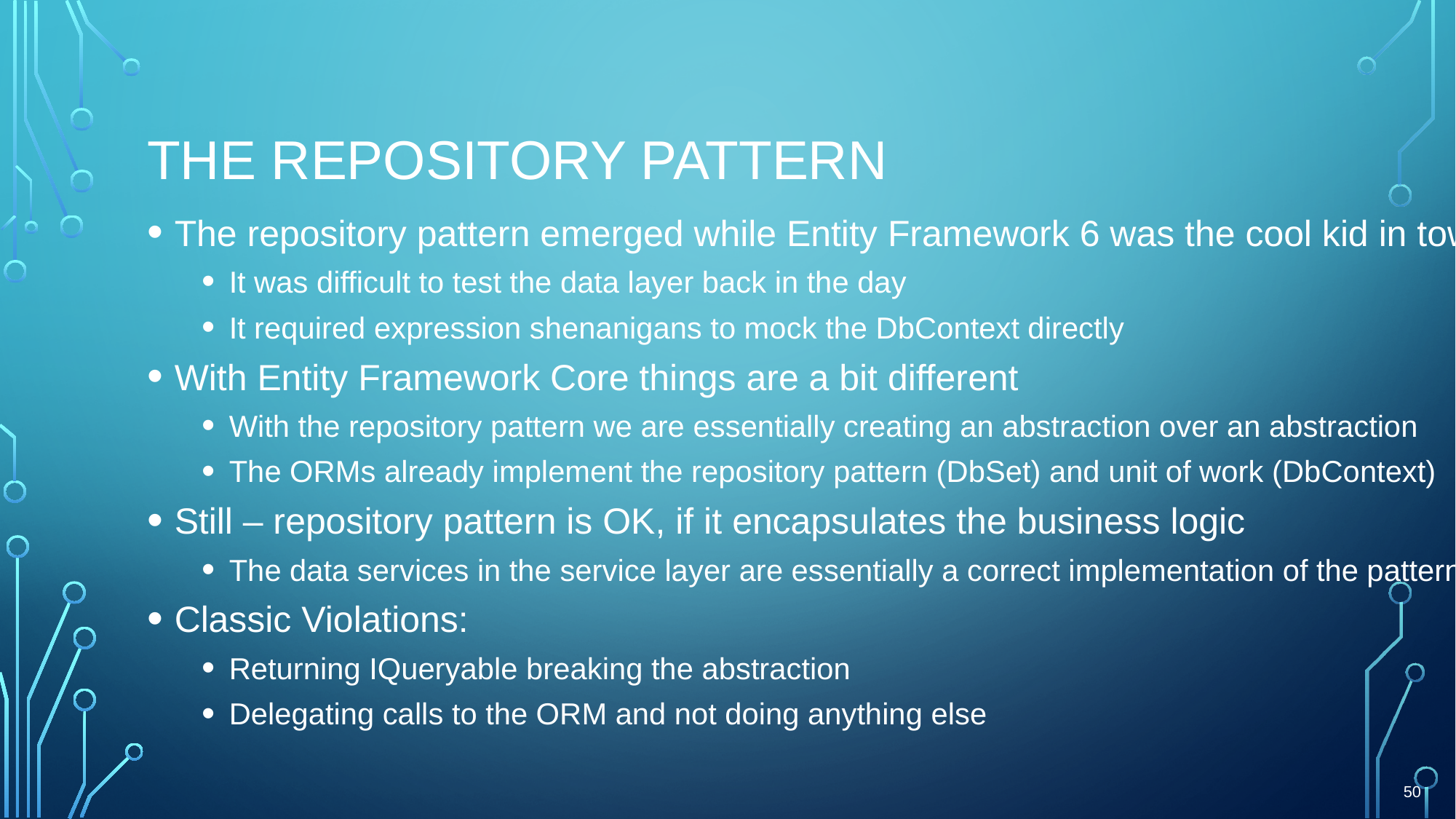

# The repository pattern
The repository pattern emerged while Entity Framework 6 was the cool kid in town
It was difficult to test the data layer back in the day
It required expression shenanigans to mock the DbContext directly
With Entity Framework Core things are a bit different
With the repository pattern we are essentially creating an abstraction over an abstraction
The ORMs already implement the repository pattern (DbSet) and unit of work (DbContext)
Still – repository pattern is OK, if it encapsulates the business logic
The data services in the service layer are essentially a correct implementation of the pattern
Classic Violations:
Returning IQueryable breaking the abstraction
Delegating calls to the ORM and not doing anything else

50